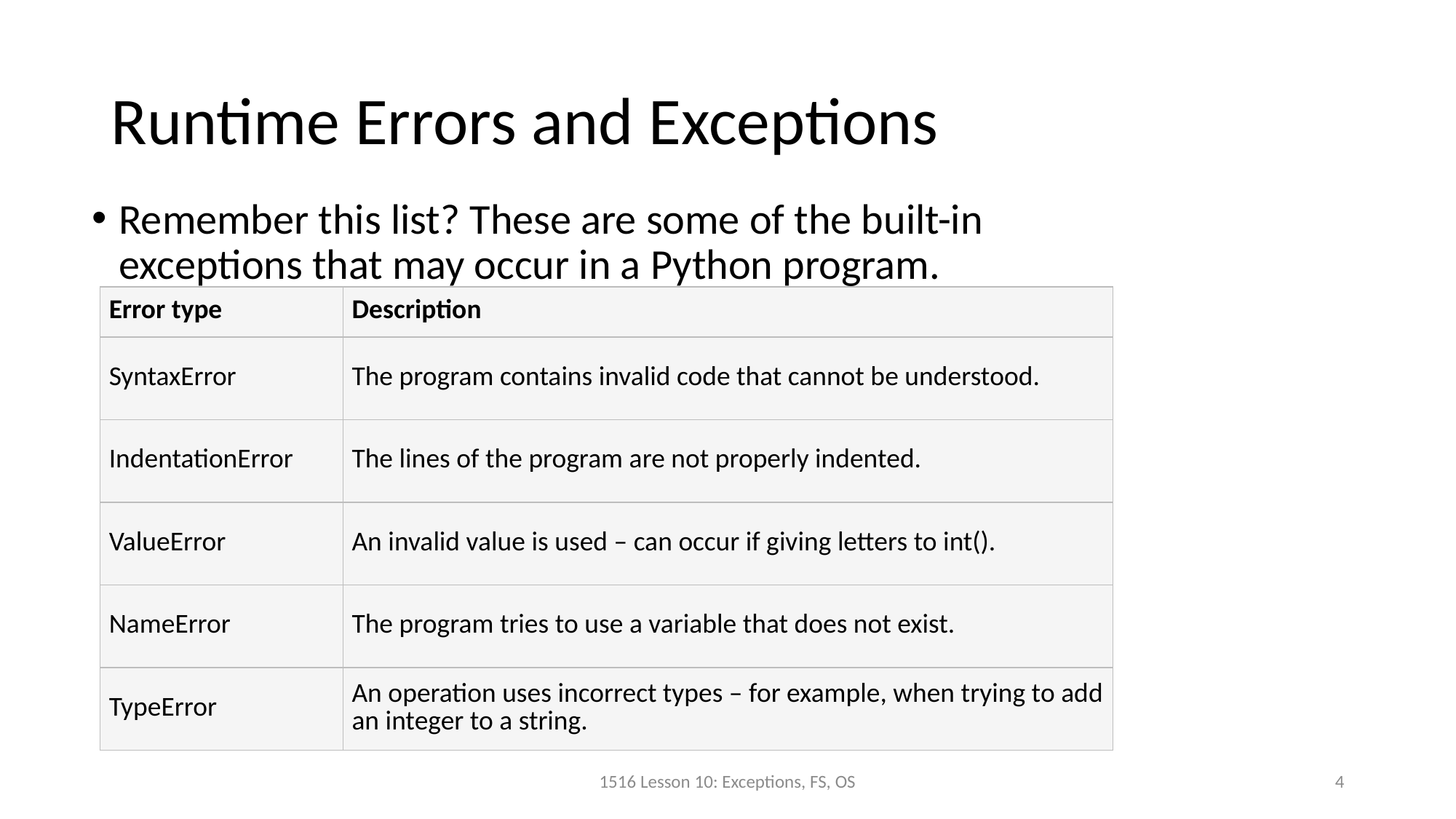

# Runtime Errors and Exceptions
Remember this list? These are some of the built-in exceptions that may occur in a Python program.
| Error type | Description |
| --- | --- |
| SyntaxError | The program contains invalid code that cannot be understood. |
| IndentationError | The lines of the program are not properly indented. |
| ValueError | An invalid value is used – can occur if giving letters to int(). |
| NameError | The program tries to use a variable that does not exist. |
| TypeError | An operation uses incorrect types – for example, when trying to add an integer to a string. |
1516 Lesson 10: Exceptions, FS, OS
4